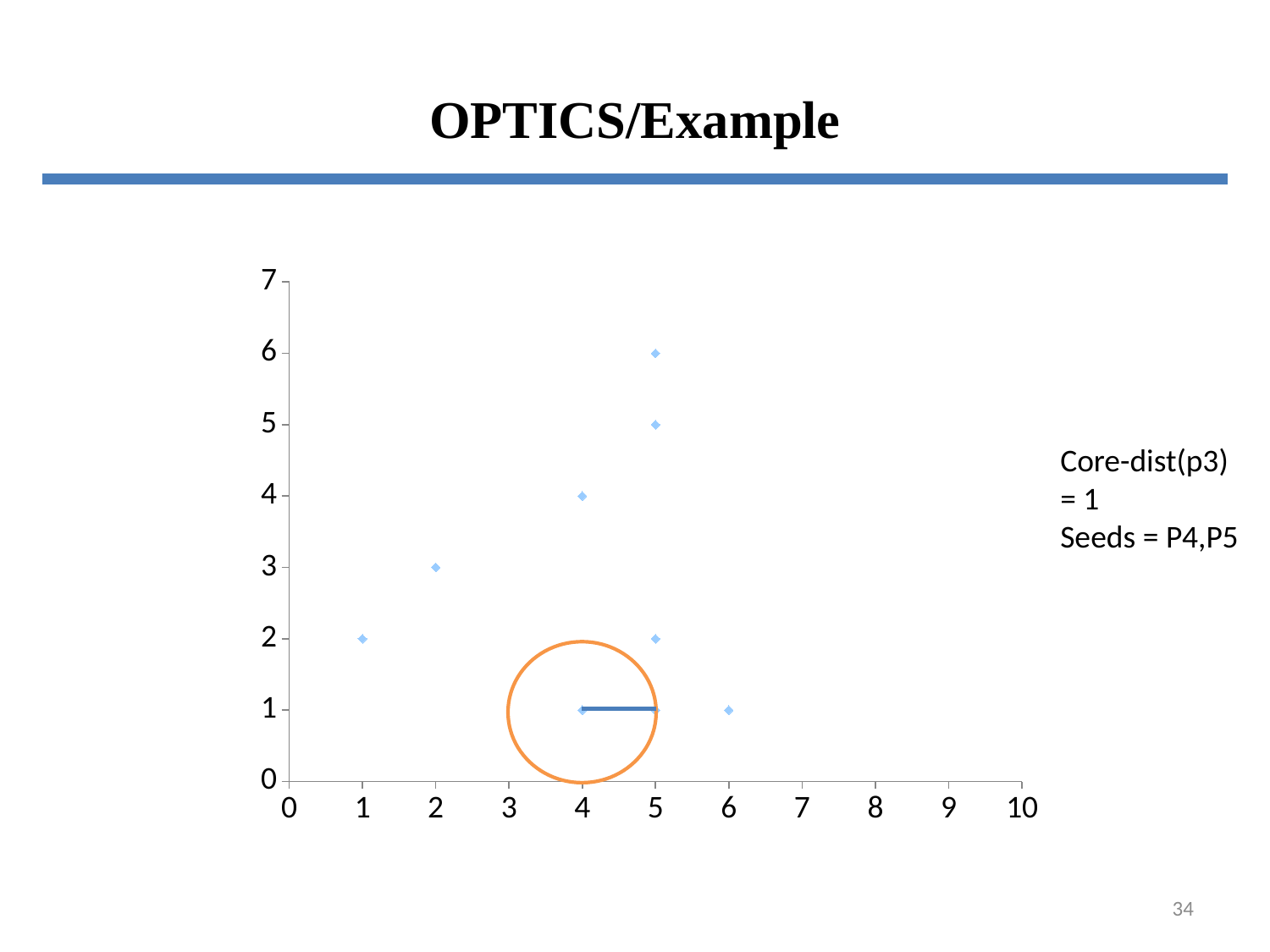

# OPTICS/Example

### Chart

| Category | Y-Values |
|---|---|
Core-dist(p3) = 1
Seeds = P4,P5

34